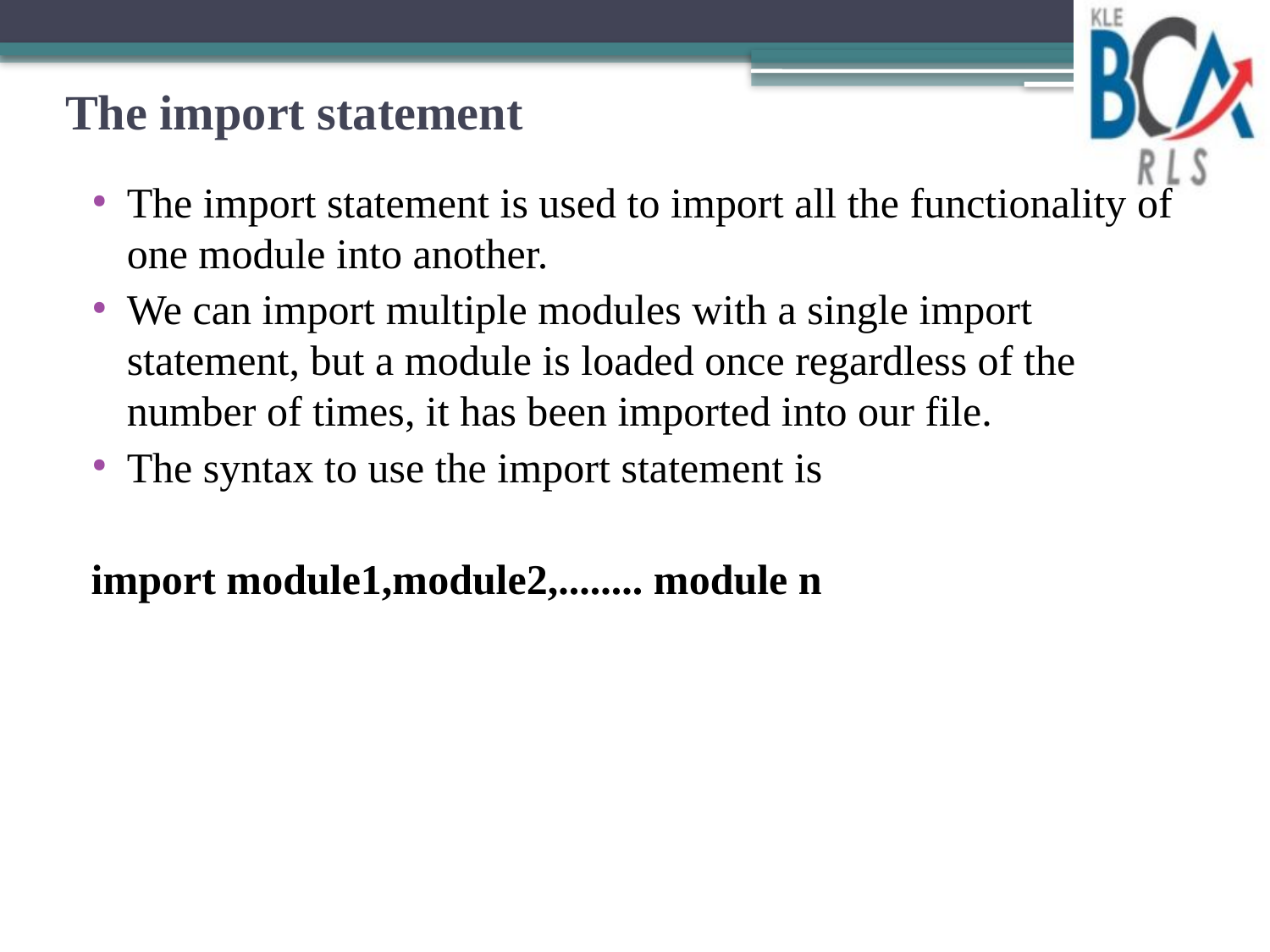

# The import statement
The import statement is used to import all the functionality of one module into another.
We can import multiple modules with a single import statement, but a module is loaded once regardless of the number of times, it has been imported into our file.
The syntax to use the import statement is

import module1,module2,........ module n